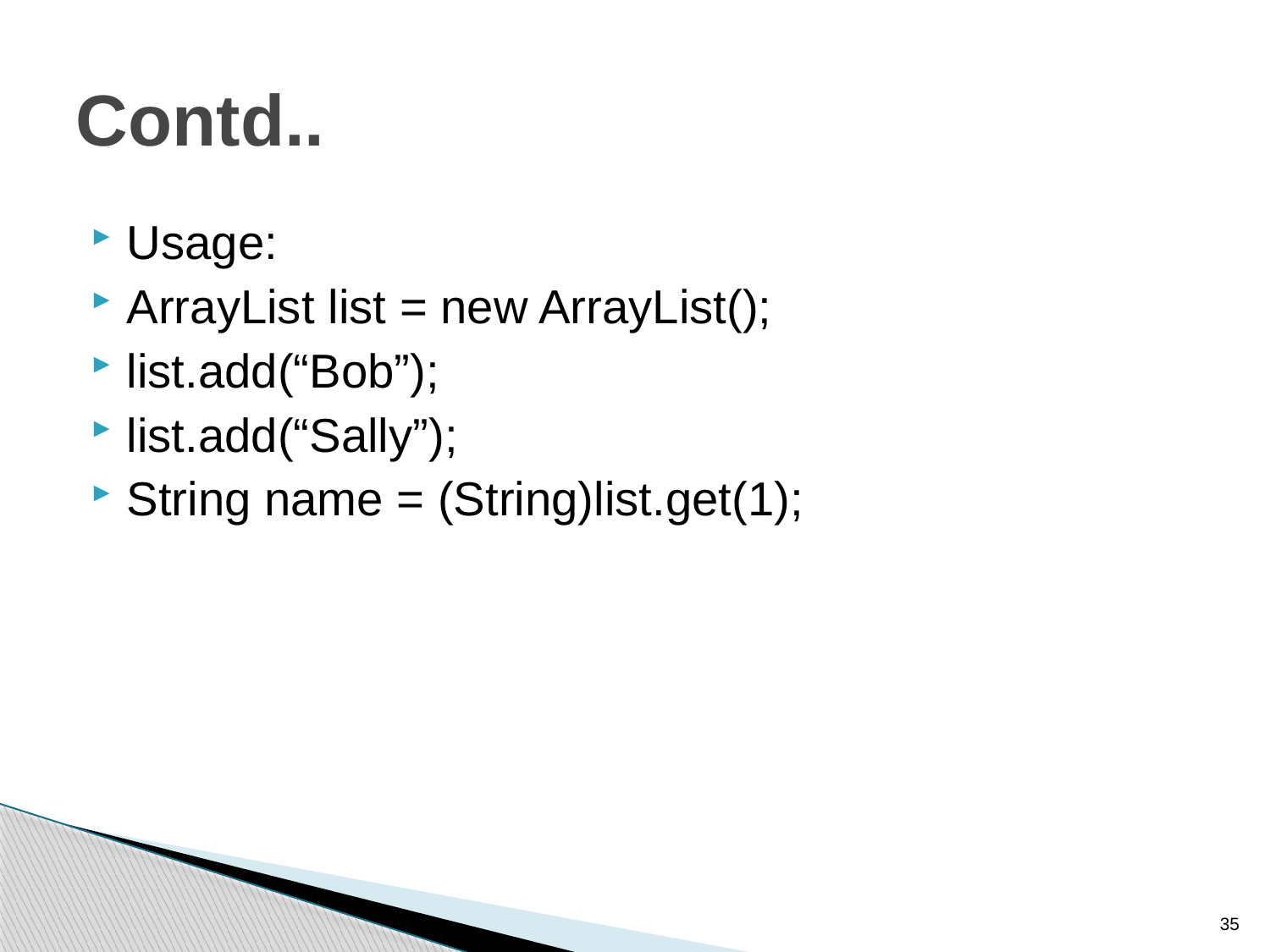

# Contd..
Usage:
ArrayList list = new ArrayList();
list.add(“Bob”);
list.add(“Sally”);
String name = (String)list.get(1);
35